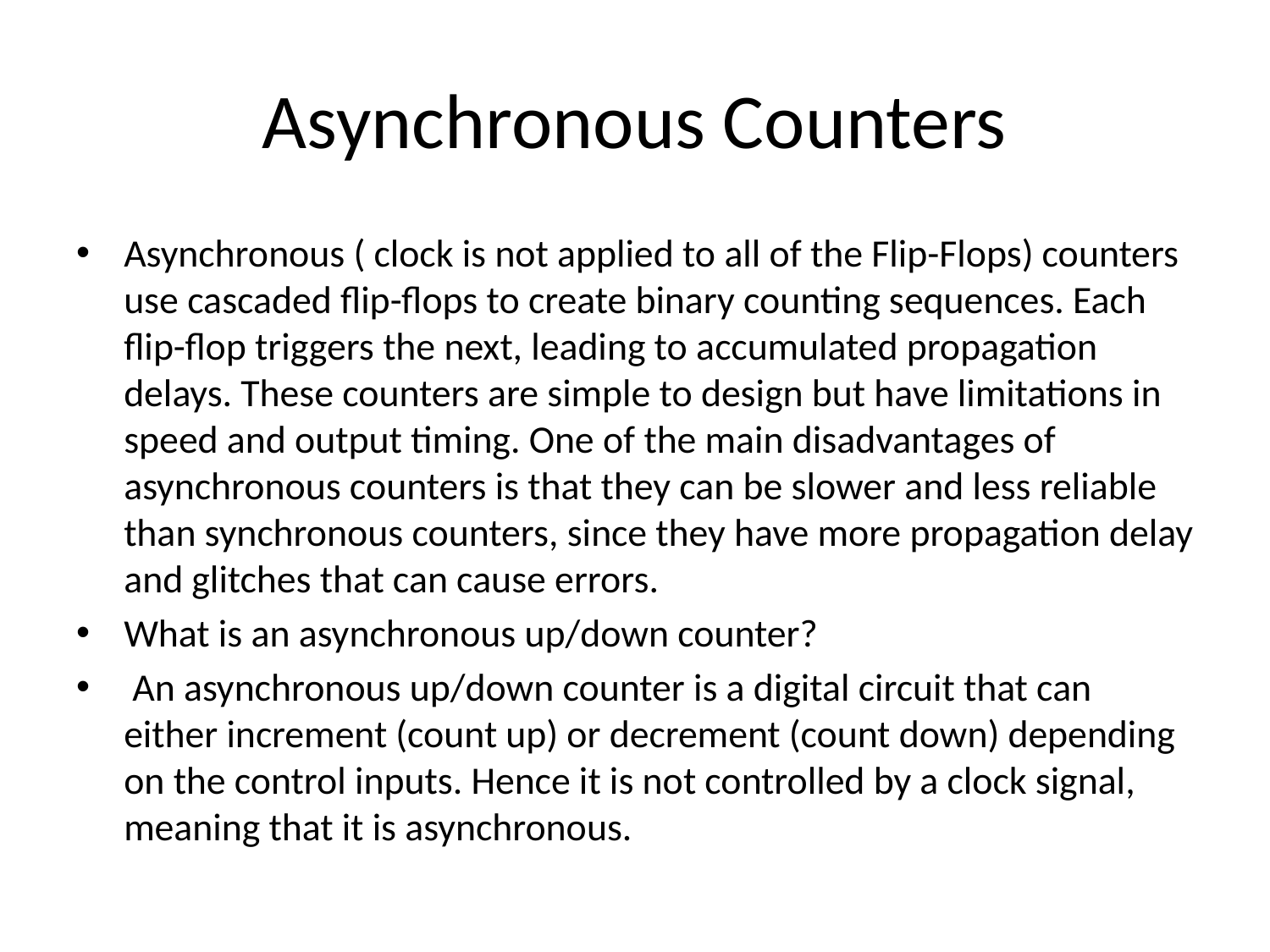

# Asynchronous Counters
Asynchronous ( clock is not applied to all of the Flip-Flops) counters use cascaded flip-flops to create binary counting sequences. Each flip-flop triggers the next, leading to accumulated propagation delays. These counters are simple to design but have limitations in speed and output timing. One of the main disadvantages of asynchronous counters is that they can be slower and less reliable than synchronous counters, since they have more propagation delay and glitches that can cause errors.
What is an asynchronous up/down counter?
 An asynchronous up/down counter is a digital circuit that can either increment (count up) or decrement (count down) depending on the control inputs. Hence it is not controlled by a clock signal, meaning that it is asynchronous.